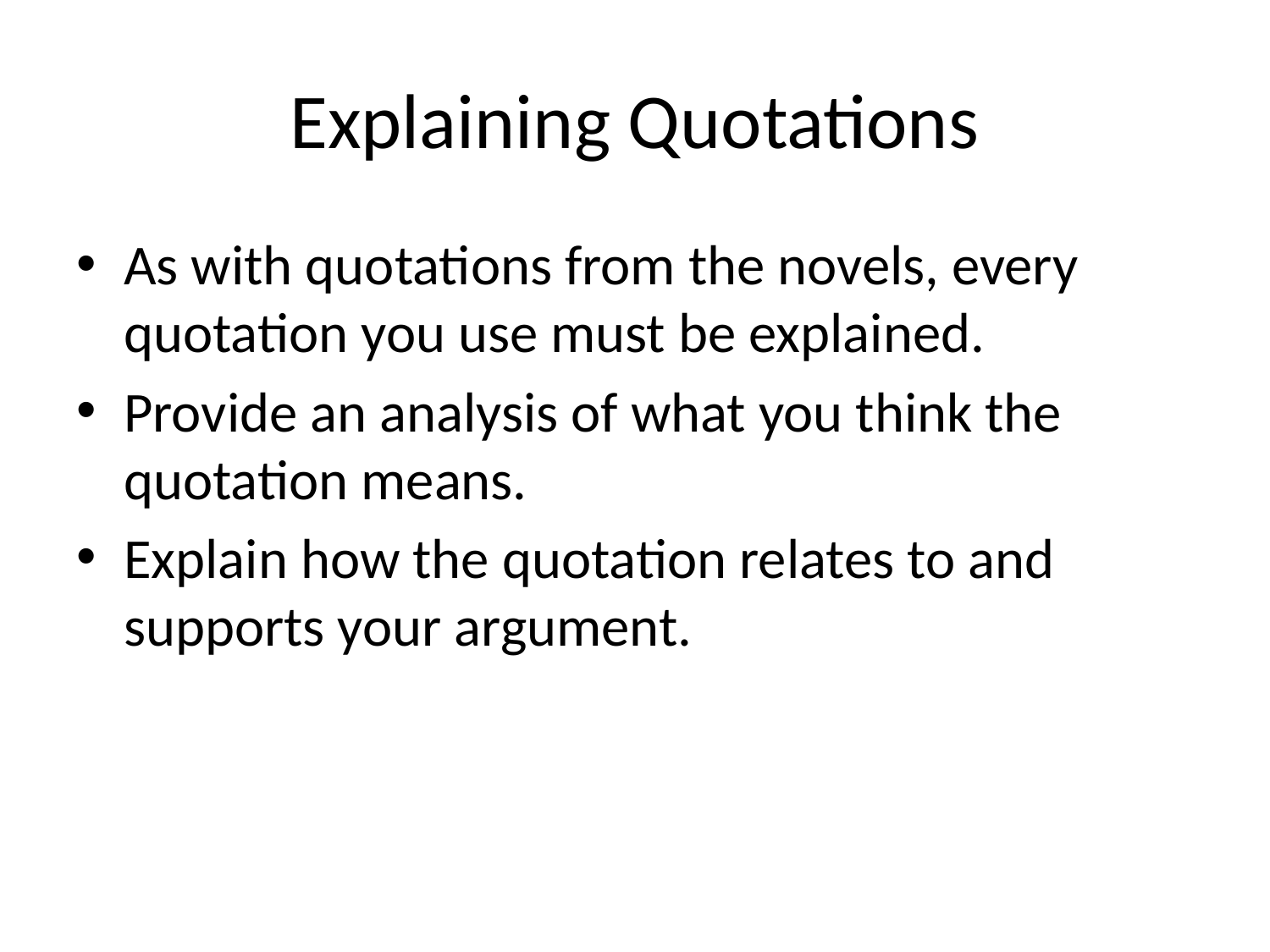

# Explaining Quotations
As with quotations from the novels, every quotation you use must be explained.
Provide an analysis of what you think the quotation means.
Explain how the quotation relates to and supports your argument.